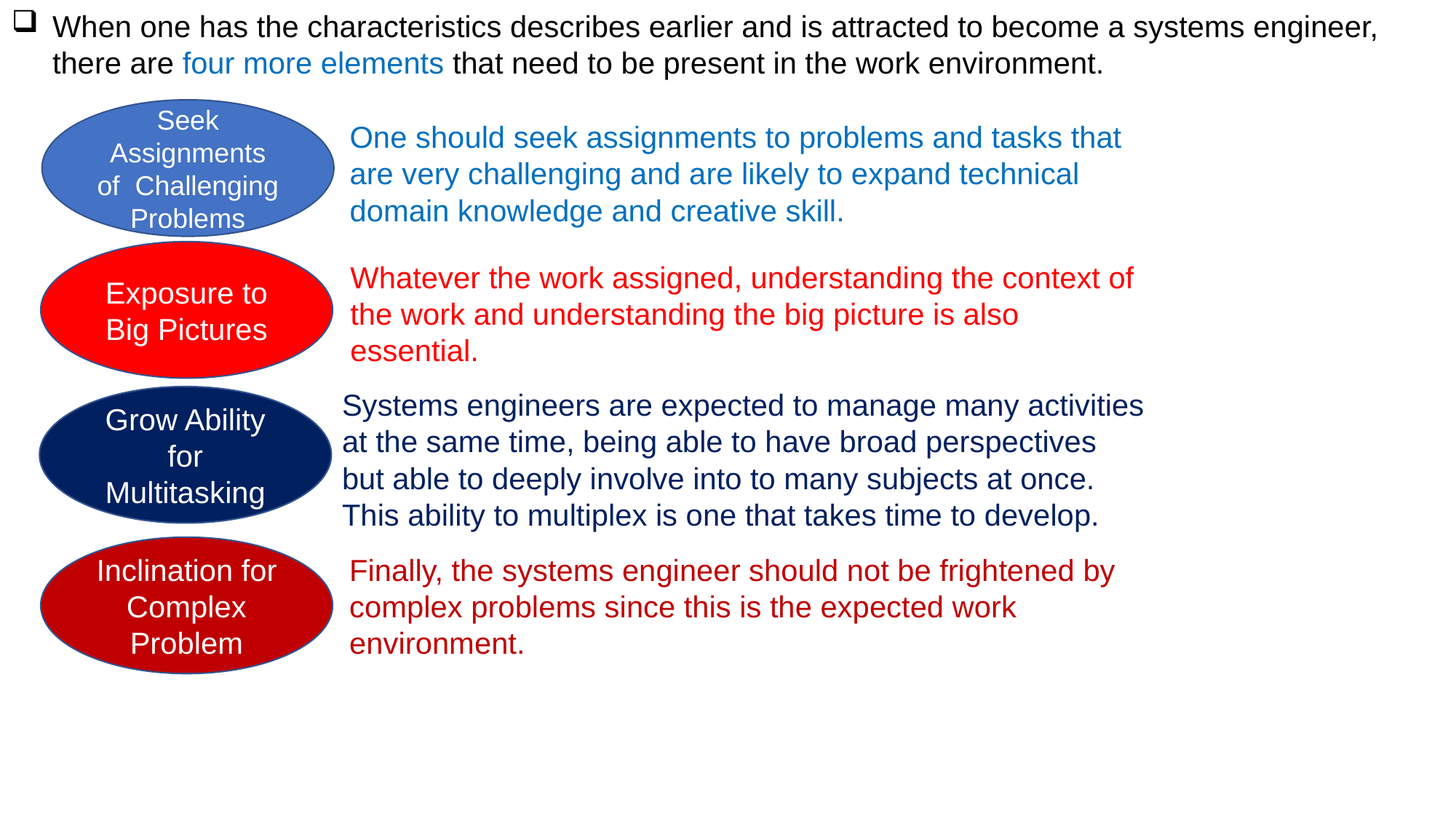

When one has the characteristics describes earlier and is attracted to become a systems engineer, there are four more elements that need to be present in the work environment.
Seek
Assignments of  Challenging Problems
One should seek assignments to problems and tasks that are very challenging and are likely to expand technical domain knowledge and creative skill.
Exposure to Big Pictures
Whatever the work assigned, understanding the context of the work and understanding the big picture is also essential.
Systems engineers are expected to manage many activities at the same time, being able to have broad perspectives but able to deeply involve into to many subjects at once. This ability to multiplex is one that takes time to develop.
Grow Ability for Multitasking
Inclination for Complex Problem
Finally, the systems engineer should not be frightened by complex problems since this is the expected work environment.